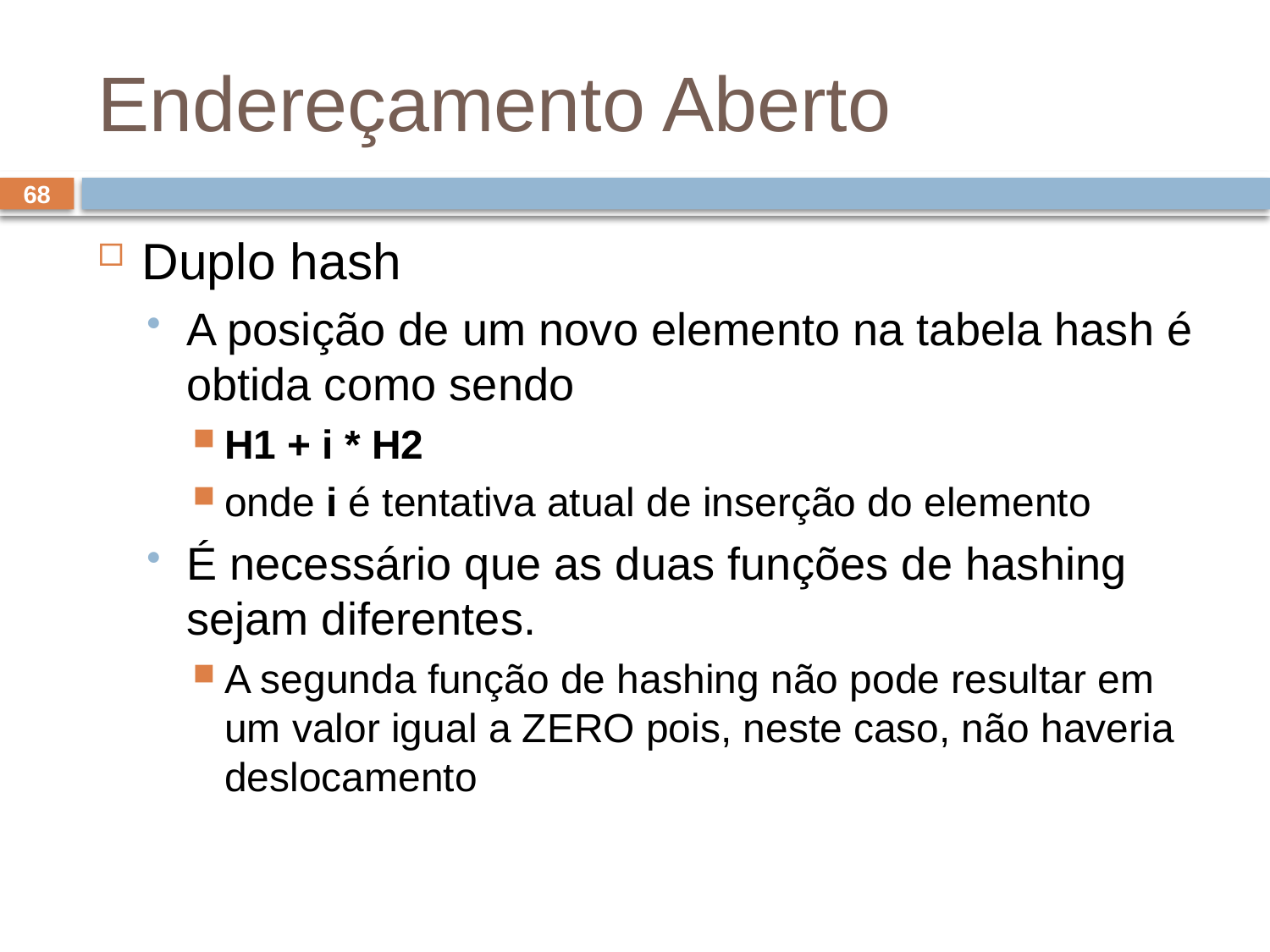

# Endereçamento Aberto
68
Duplo hash
A posição de um novo elemento na tabela hash é obtida como sendo
H1 + i * H2
onde i é tentativa atual de inserção do elemento
É necessário que as duas funções de hashing sejam diferentes.
A segunda função de hashing não pode resultar em um valor igual a ZERO pois, neste caso, não haveria deslocamento